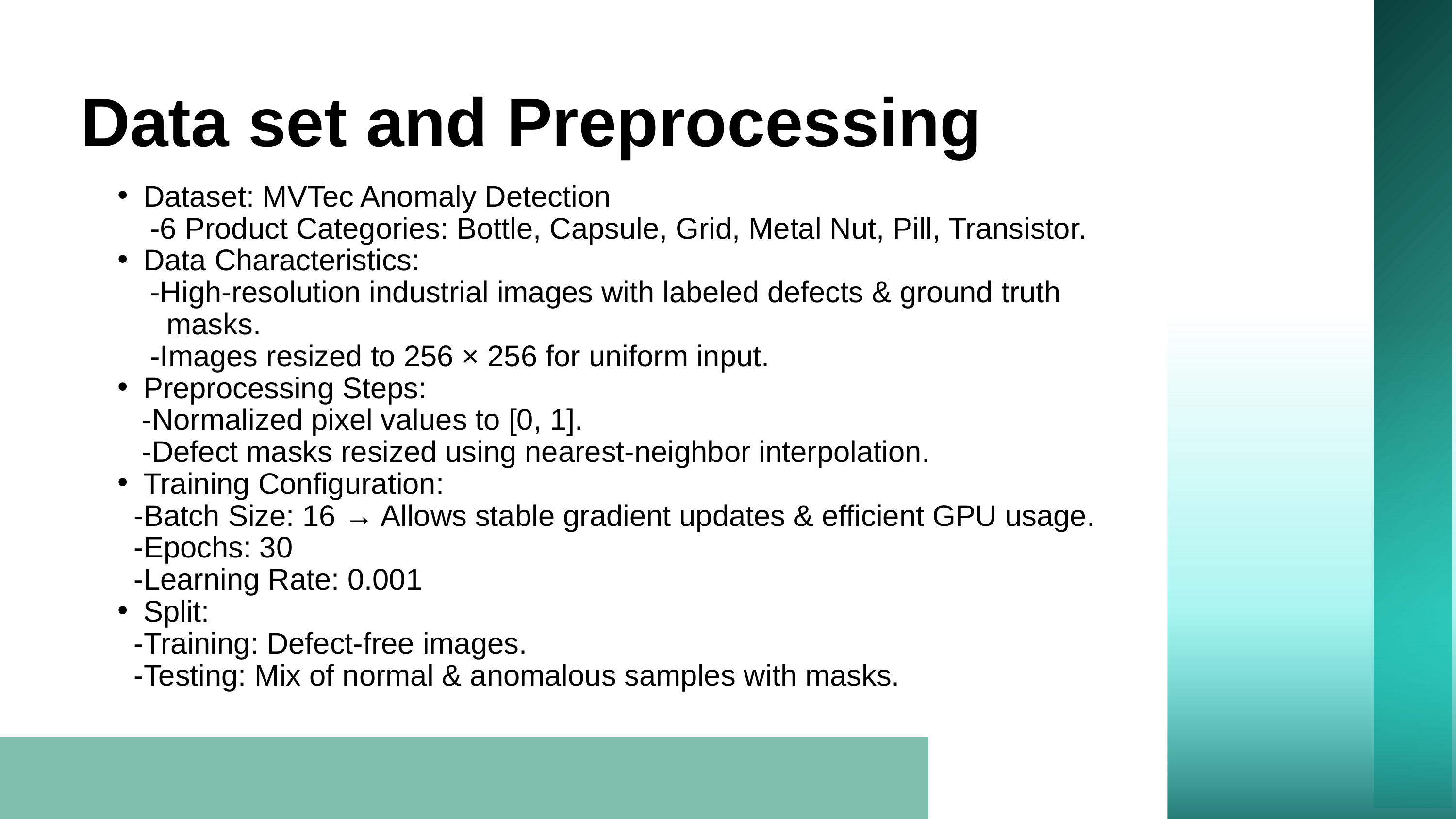

Data set and Preprocessing
Dataset: MVTec Anomaly Detection
       -6 Product Categories: Bottle, Capsule, Grid, Metal Nut, Pill, Transistor.
Data Characteristics:
       -High-resolution industrial images with labeled defects & ground truth
         masks.
       -Images resized to 256 × 256 for uniform input.
Preprocessing Steps:
      -Normalized pixel values to [0, 1].
      -Defect masks resized using nearest-neighbor interpolation.
Training Configuration:
     -Batch Size: 16 → Allows stable gradient updates & efficient GPU usage.
     -Epochs: 30
     -Learning Rate: 0.001
Split:
     -Training: Defect-free images.
     -Testing: Mix of normal & anomalous samples with masks.